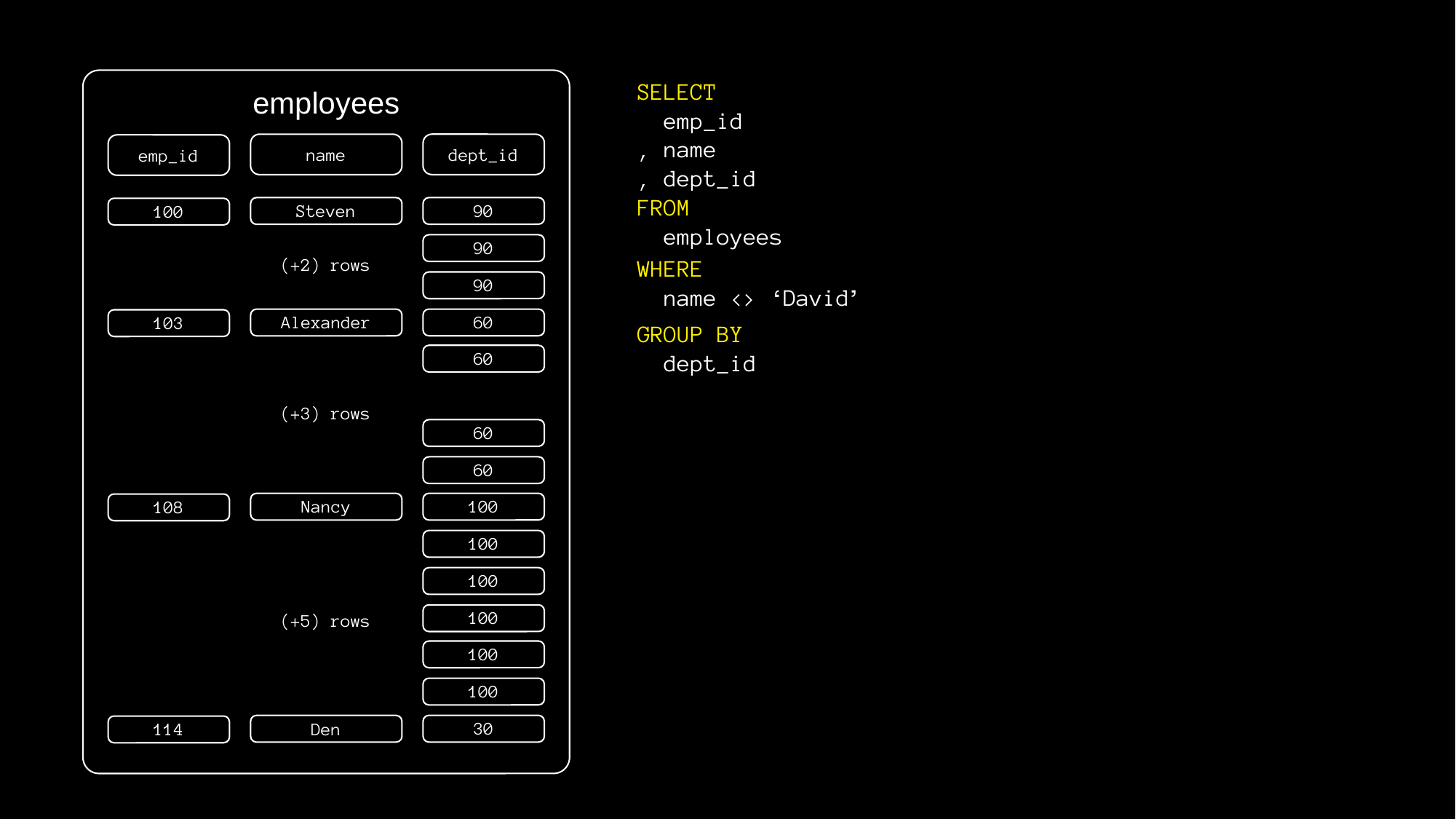

SELECT
  emp_id
, name
, dept_id
FROM
  employees
employees

dept_id
name
emp_id
90
Steven
100

90

(+2) rows
WHERE
  name <> ‘David’
90

60
Alexander
103

GROUP BY
  dept_id
60

(+3) rows
60

60

100
Nancy
108

100

100

100
(+5) rows

100

100

30
Den
114